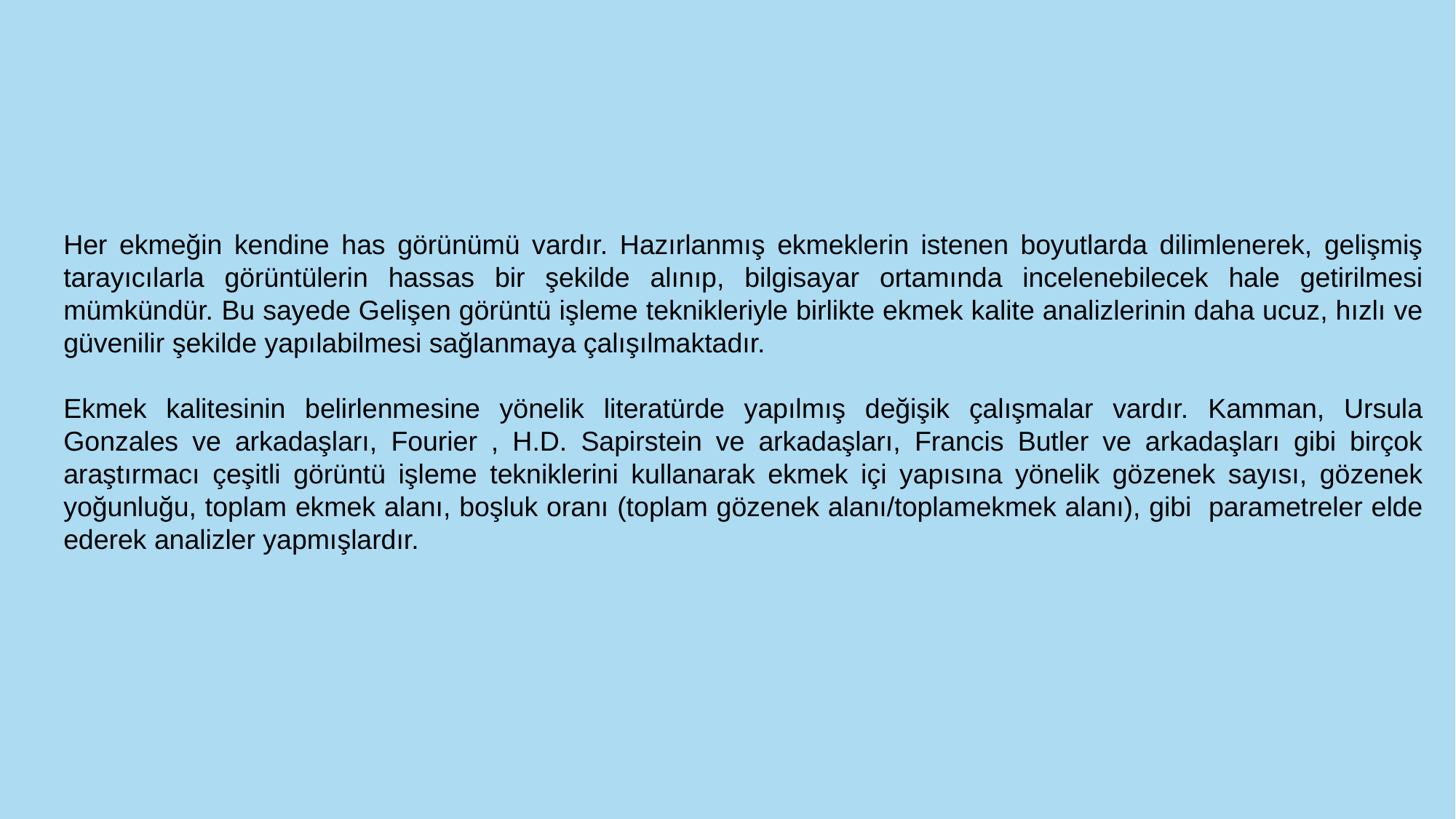

Her ekmeğin kendine has görünümü vardır. Hazırlanmış ekmeklerin istenen boyutlarda dilimlenerek, gelişmiş tarayıcılarla görüntülerin hassas bir şekilde alınıp, bilgisayar ortamında incelenebilecek hale getirilmesi mümkündür. Bu sayede Gelişen görüntü işleme teknikleriyle birlikte ekmek kalite analizlerinin daha ucuz, hızlı ve güvenilir şekilde yapılabilmesi sağlanmaya çalışılmaktadır.

Ekmek kalitesinin belirlenmesine yönelik literatürde yapılmış değişik çalışmalar vardır. Kamman, Ursula Gonzales ve arkadaşları, Fourier , H.D. Sapirstein ve arkadaşları, Francis Butler ve arkadaşları gibi birçok araştırmacı çeşitli görüntü işleme tekniklerini kullanarak ekmek içi yapısına yönelik gözenek sayısı, gözenek yoğunluğu, toplam ekmek alanı, boşluk oranı (toplam gözenek alanı/toplamekmek alanı), gibi  parametreler elde ederek analizler yapmışlardır.